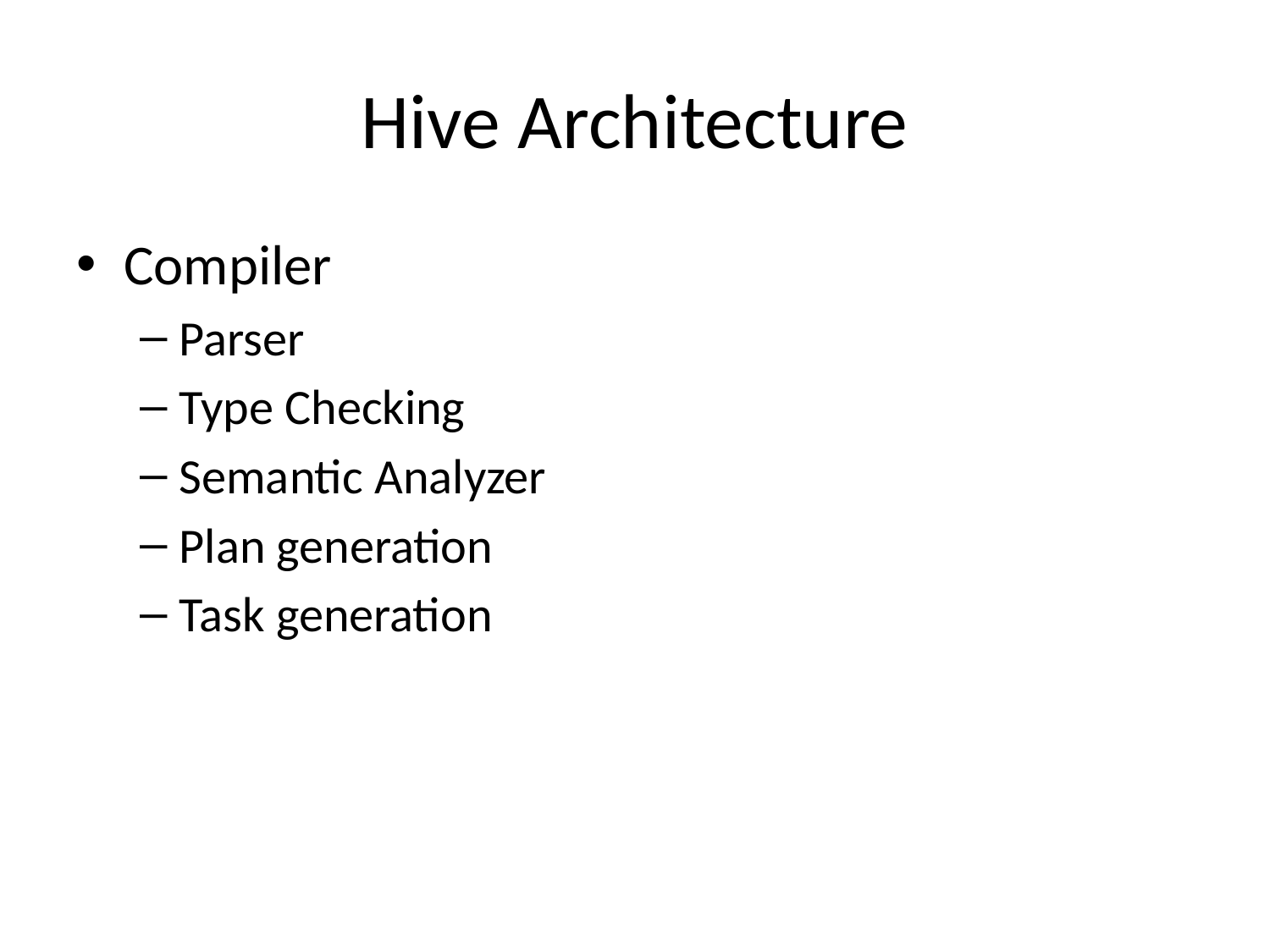

# Hive Architecture
Compiler
Parser
Type Checking
Semantic Analyzer
Plan generation
Task generation